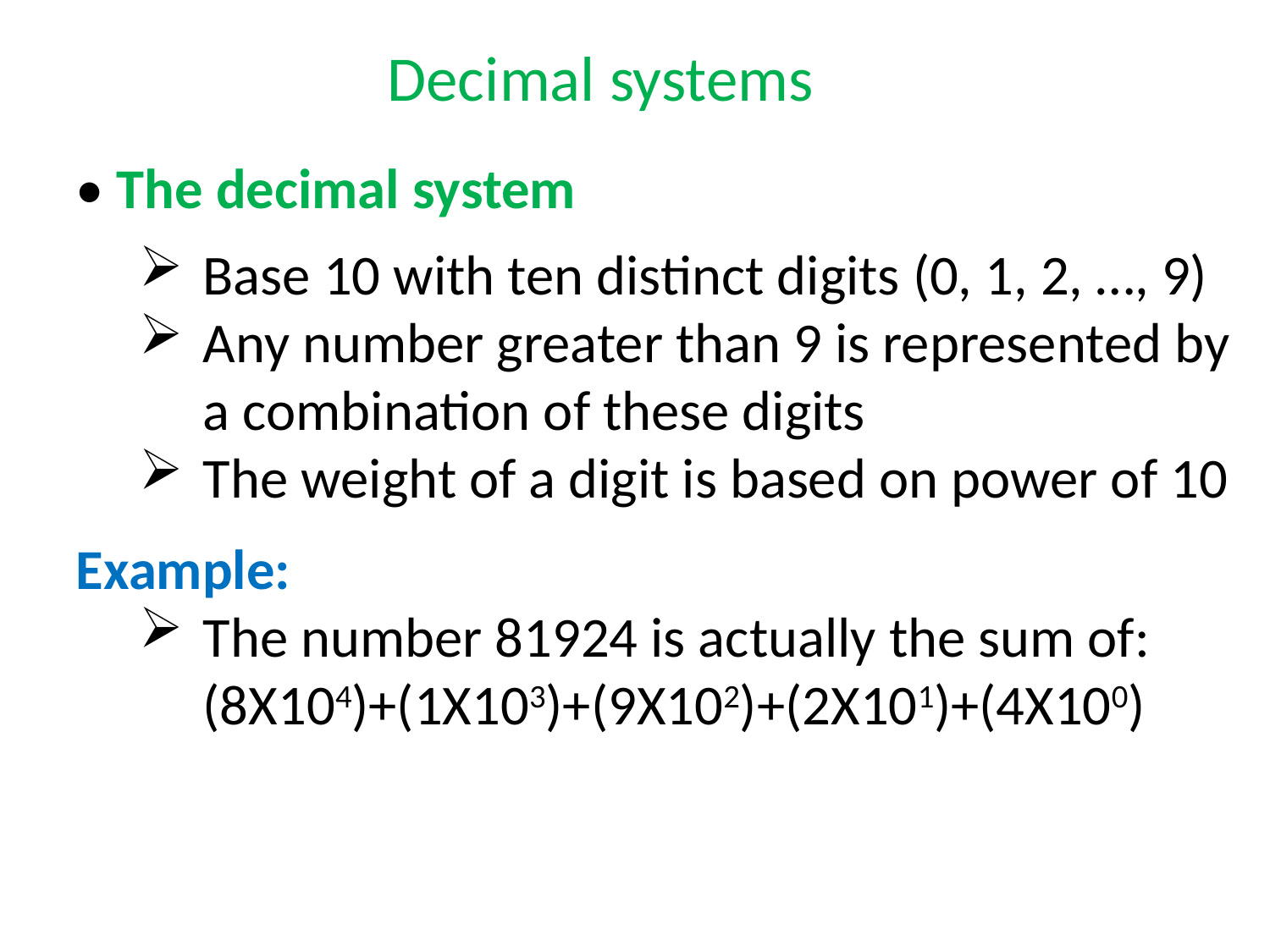

Decimal systems

• The decimal system
Base 10 with ten distinct digits (0, 1, 2, …, 9)
Any number greater than 9 is represented by a combination of these digits
The weight of a digit is based on power of 10
Example:
The number 81924 is actually the sum of:
(8X104)+(1X103)+(9X102)+(2X101)+(4X100)